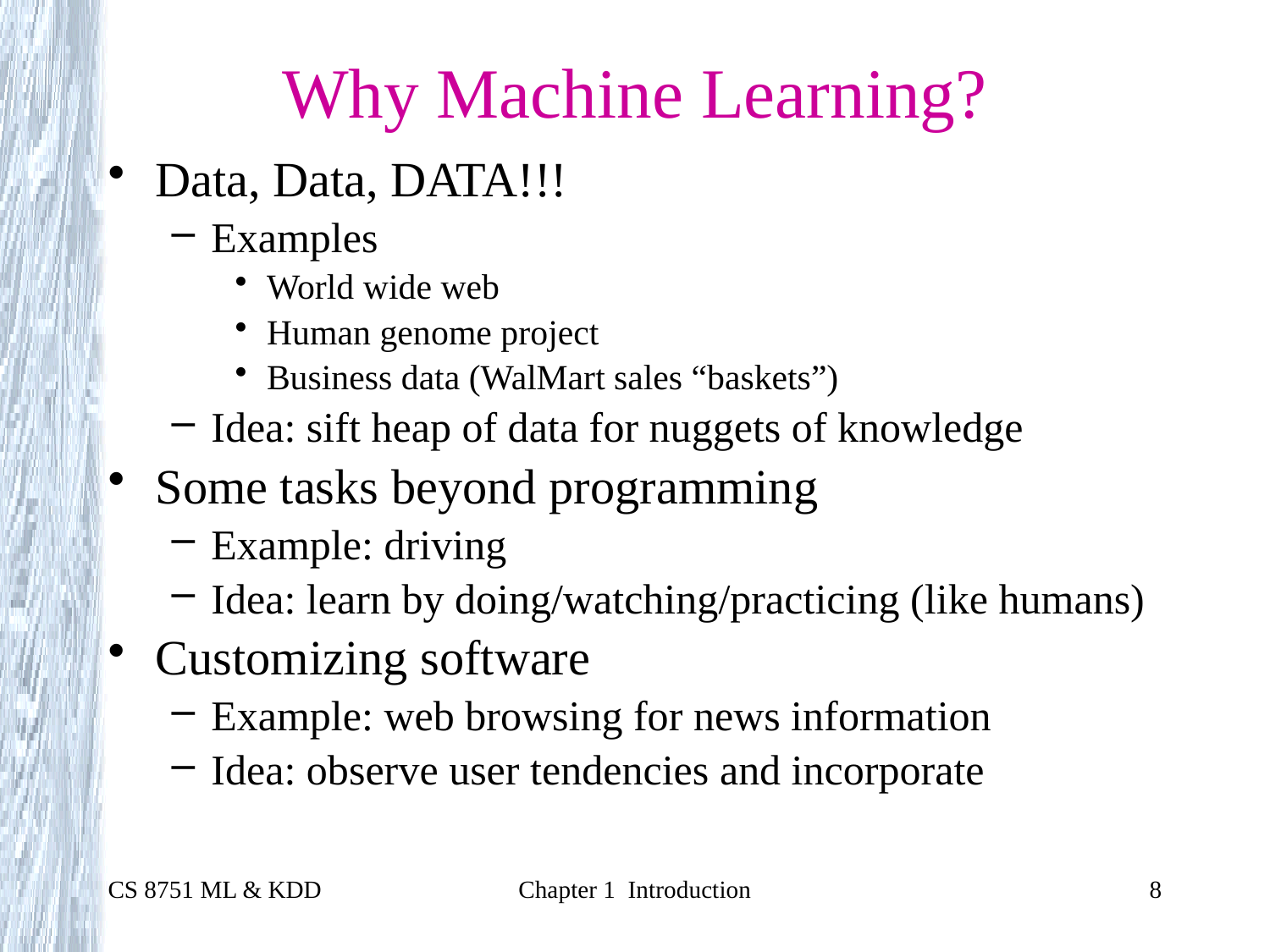

# Why Machine Learning?
Data, Data, DATA!!!
Examples
World wide web
Human genome project
Business data (WalMart sales “baskets”)
Idea: sift heap of data for nuggets of knowledge
Some tasks beyond programming
Example: driving
Idea: learn by doing/watching/practicing (like humans)
Customizing software
Example: web browsing for news information
Idea: observe user tendencies and incorporate
CS 8751 ML & KDD
Chapter 1  Introduction
8